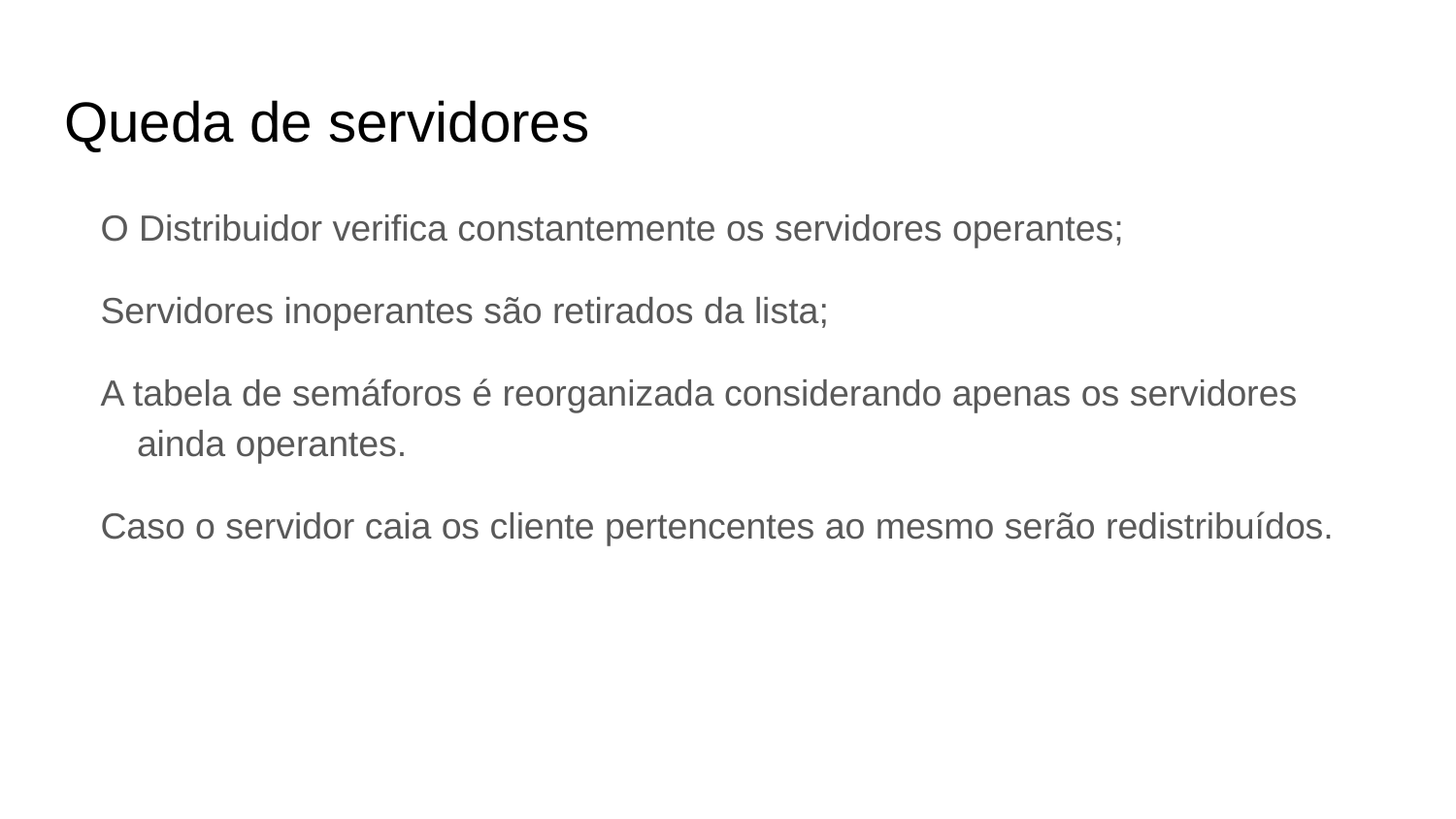

# Queda de servidores
O Distribuidor verifica constantemente os servidores operantes;
Servidores inoperantes são retirados da lista;
A tabela de semáforos é reorganizada considerando apenas os servidores ainda operantes.
Caso o servidor caia os cliente pertencentes ao mesmo serão redistribuídos.